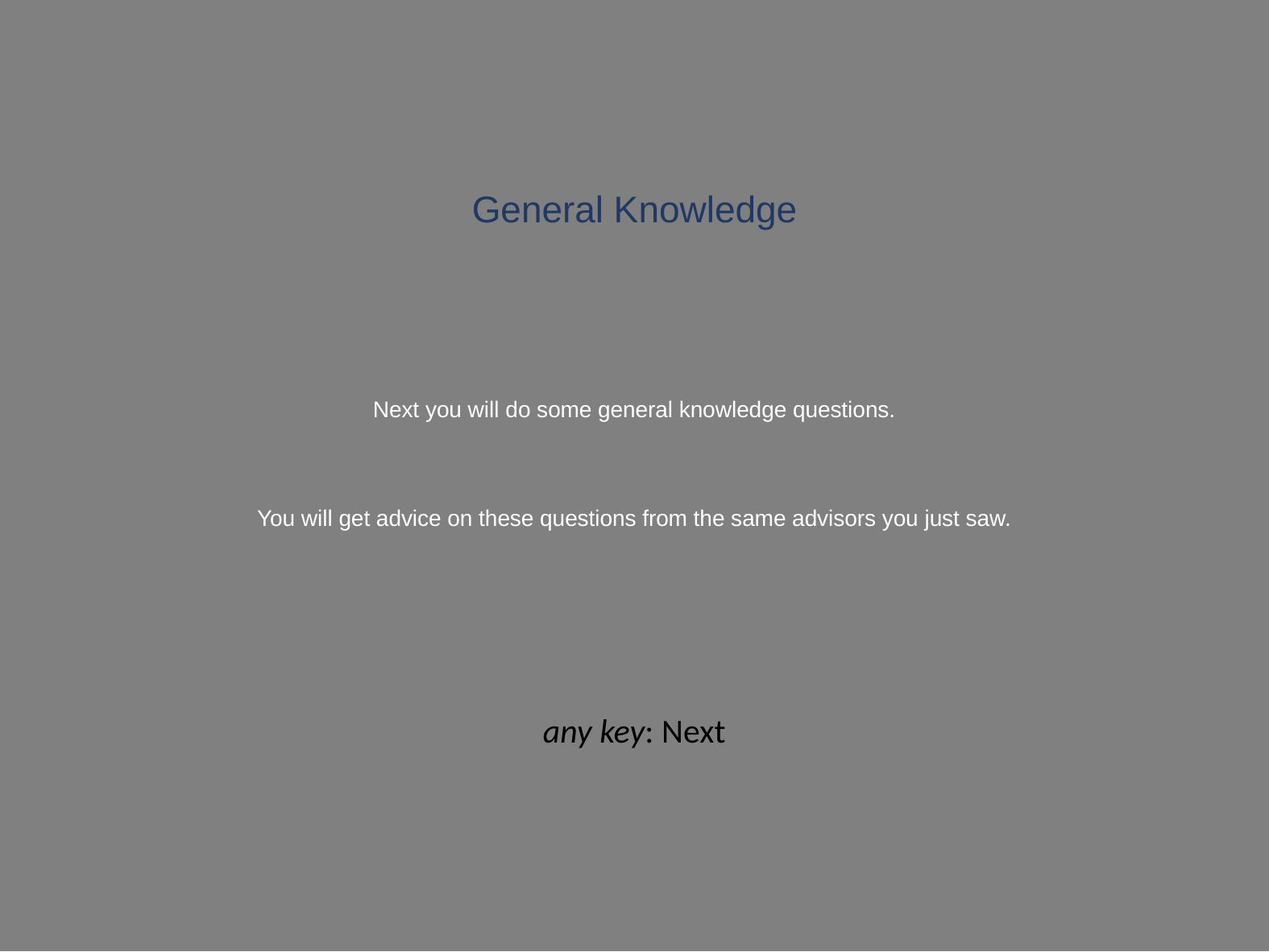

General Knowledge
Next you will do some general knowledge questions.

You will get advice on these questions from the same advisors you just saw.
| any key: Next |
| --- |